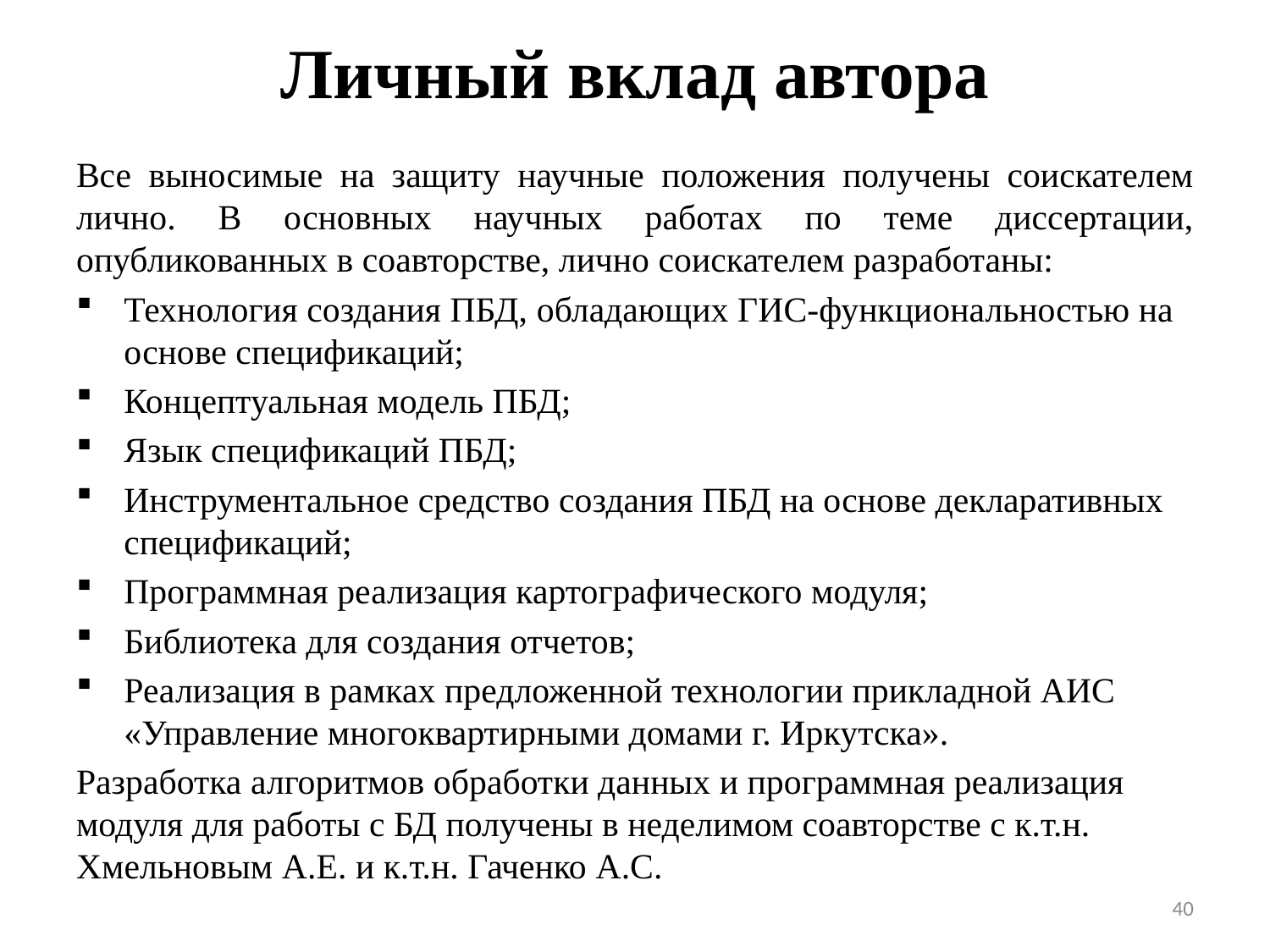

# Личный вклад автора
Все выносимые на защиту научные положения получены соискателем лично. В основных научных работах по теме диссертации, опубликованных в соавторстве, лично соискателем разработаны:
Технология создания ПБД, обладающих ГИС-функциональностью на основе спецификаций;
Концептуальная модель ПБД;
Язык спецификаций ПБД;
Инструментальное средство создания ПБД на основе декларативных спецификаций;
Программная реализация картографического модуля;
Библиотека для создания отчетов;
Реализация в рамках предложенной технологии прикладной АИС «Управление многоквартирными домами г. Иркутска».
Разработка алгоритмов обработки данных и программная реализация модуля для работы с БД получены в неделимом соавторстве с к.т.н. Хмельновым А.Е. и к.т.н. Гаченко А.С.
40